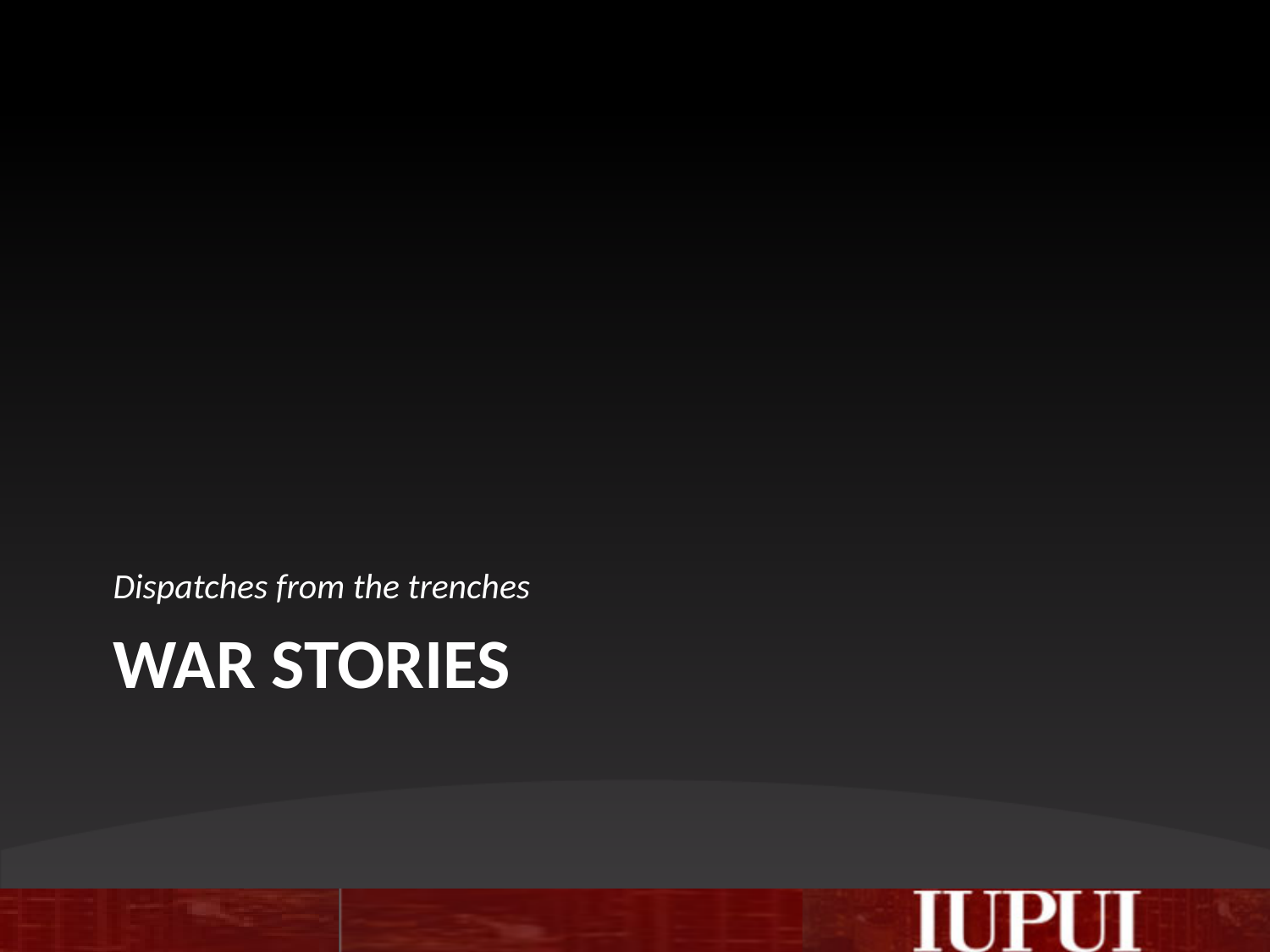

Dispatches from the trenches
# WAR STORIES